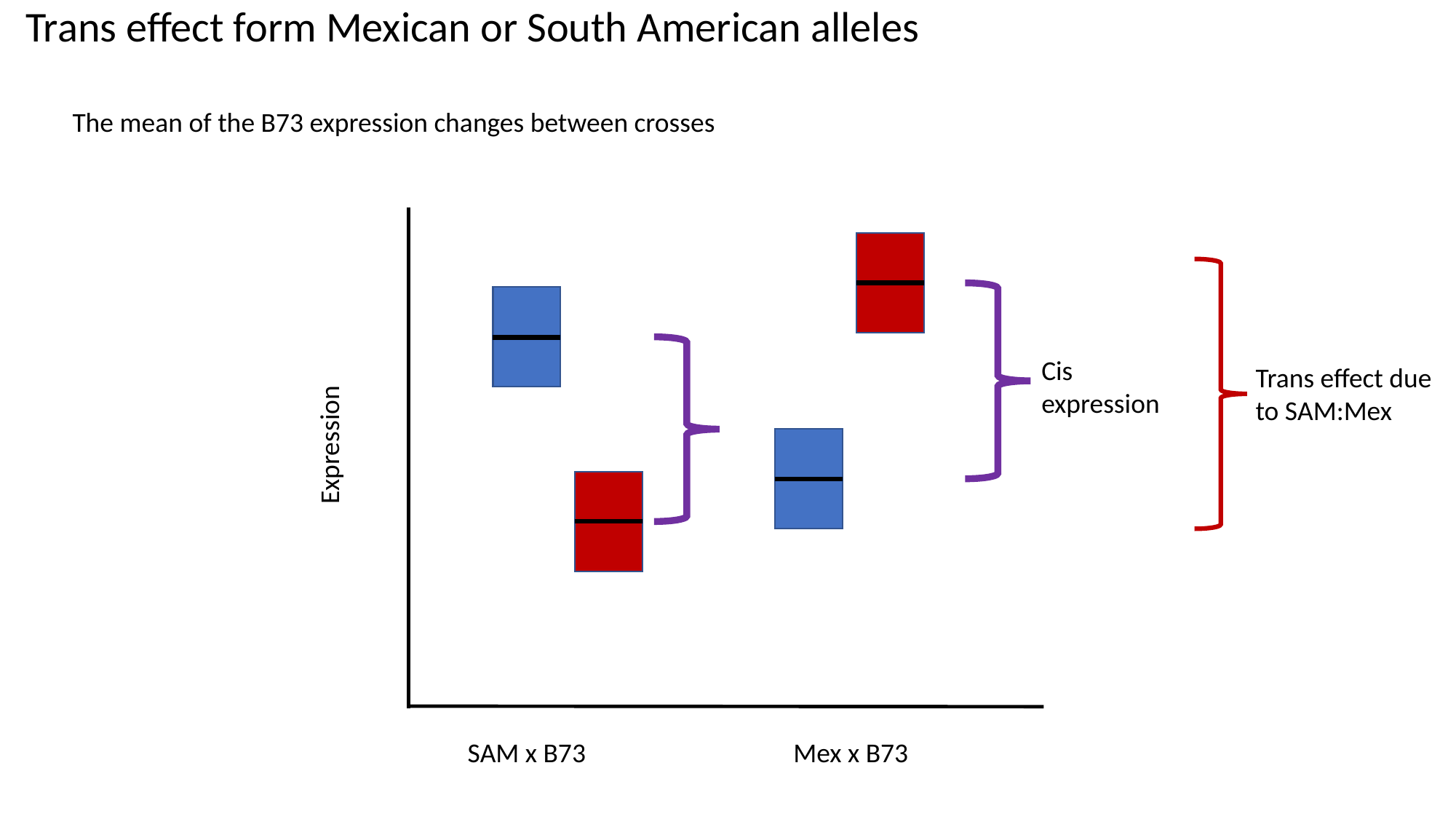

Trans effect form Mexican or South American alleles
The mean of the B73 expression changes between crosses

Cis expression
Trans effect due to SAM:Mex
Expression

SAM x B73
Mex x B73